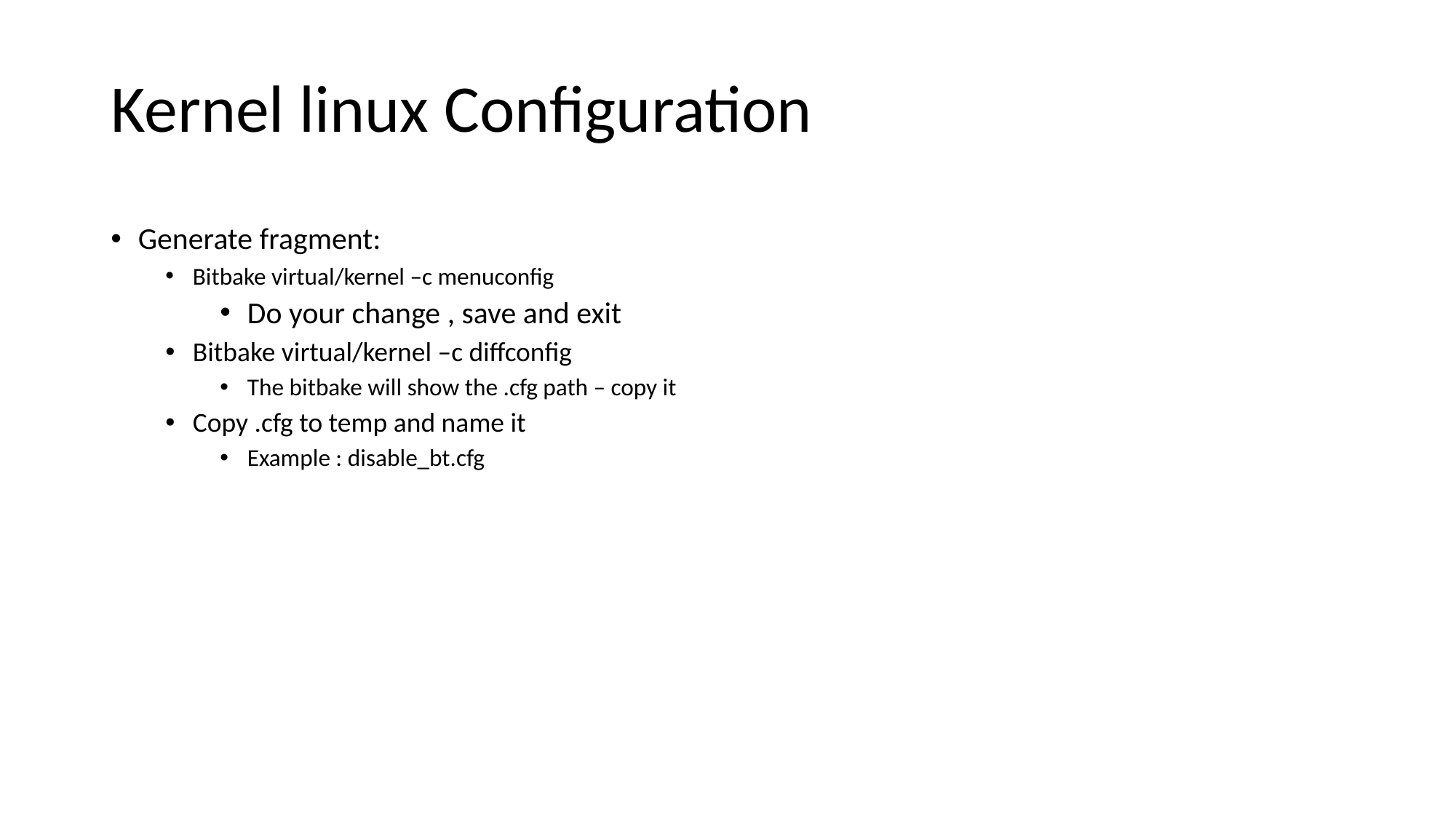

# Kernel linux Configuration
Generate fragment:
Bitbake virtual/kernel –c menuconfig
Do your change , save and exit
Bitbake virtual/kernel –c diffconfig
The bitbake will show the .cfg path – copy it
Copy .cfg to temp and name it
Example : disable_bt.cfg